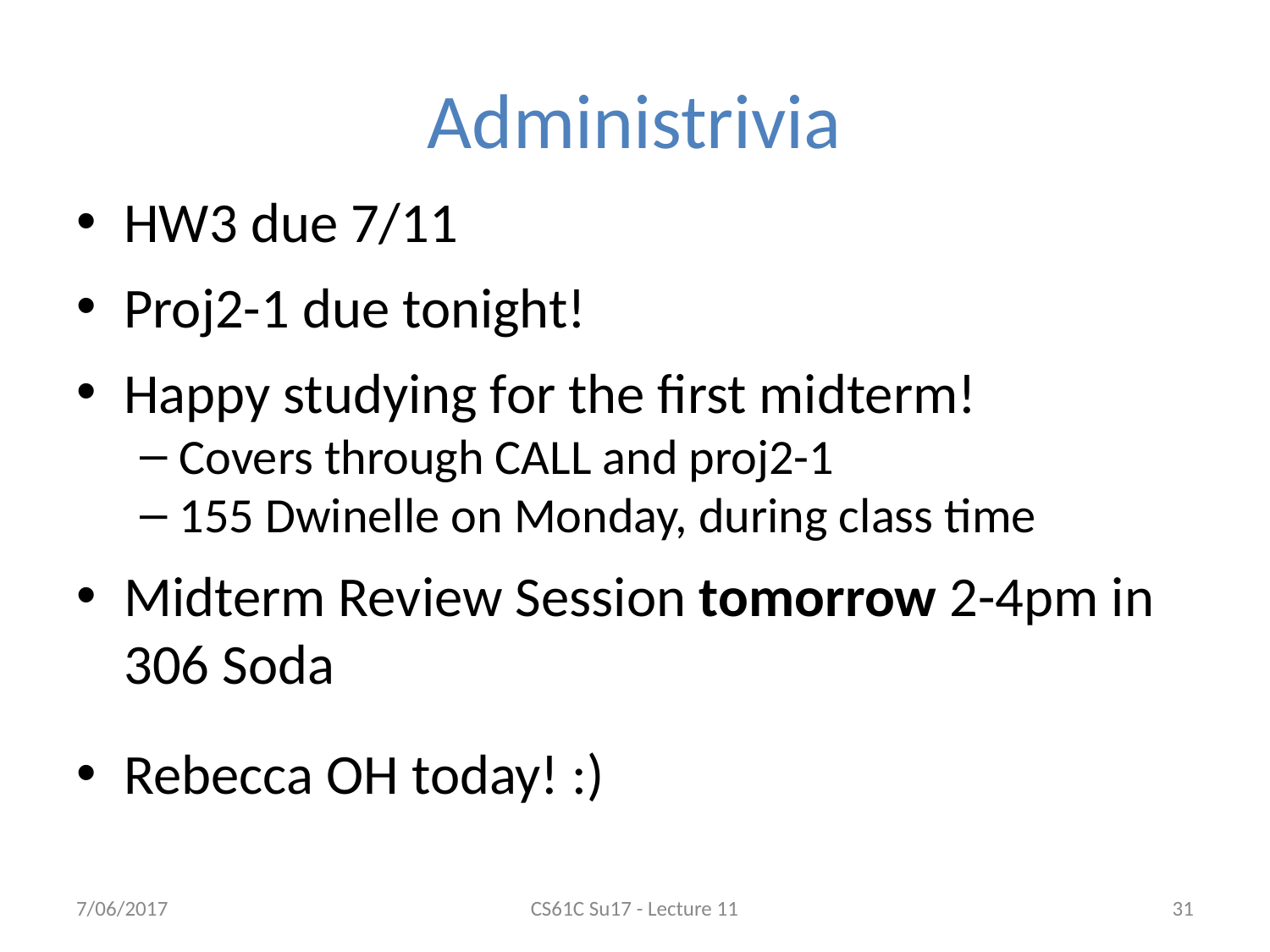

# Administrivia
HW3 due 7/11
Proj2-1 due tonight!
Happy studying for the first midterm!
Covers through CALL and proj2-1
155 Dwinelle on Monday, during class time
Midterm Review Session tomorrow 2-4pm in 306 Soda
Rebecca OH today! :)
7/06/2017
CS61C Su17 - Lecture 11
31